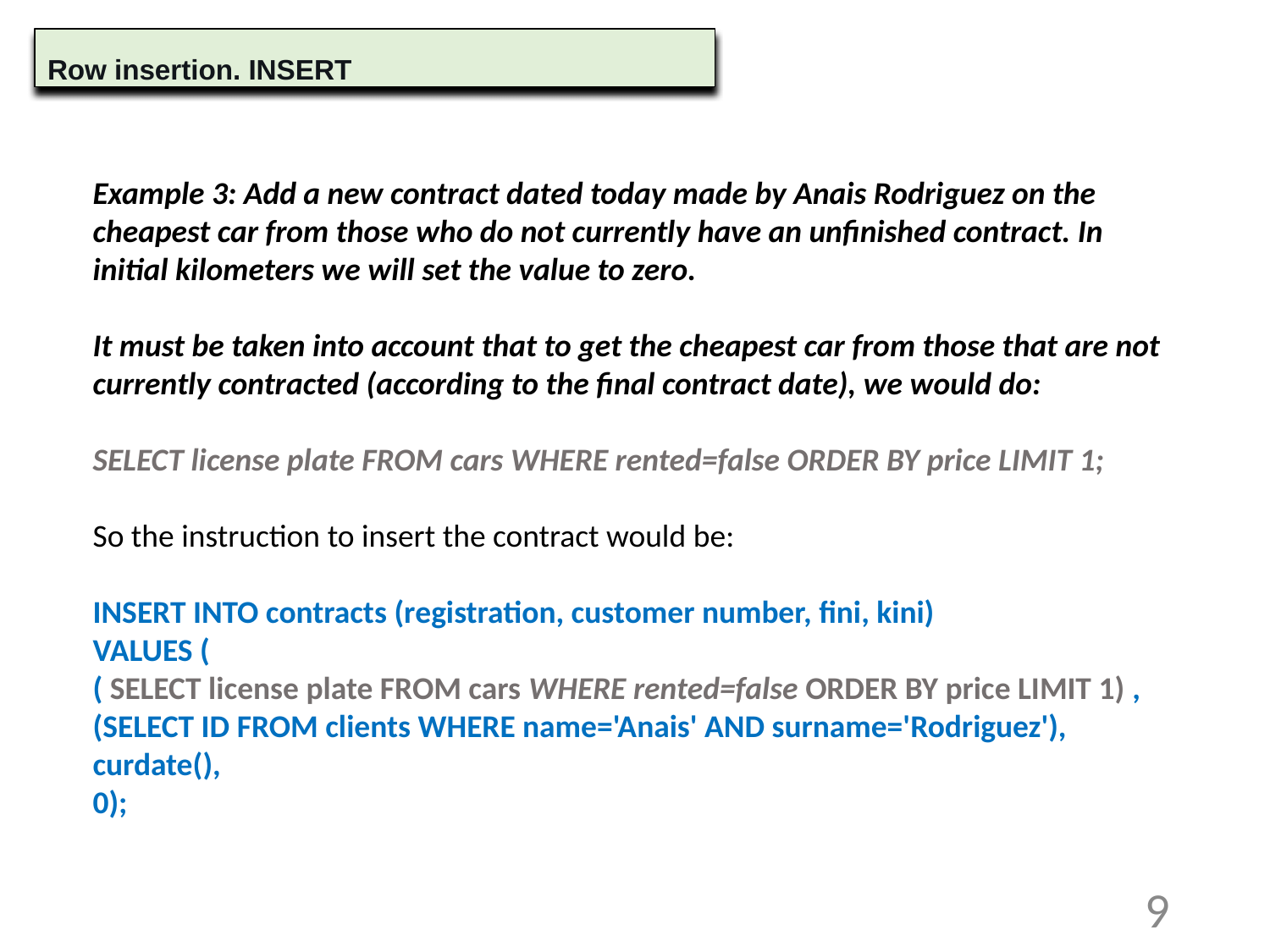

Row insertion. INSERT
Example 3: Add a new contract dated today made by Anais Rodriguez on the cheapest car from those who do not currently have an unfinished contract. In initial kilometers we will set the value to zero.

It must be taken into account that to get the cheapest car from those that are not currently contracted (according to the final contract date), we would do:

SELECT license plate FROM cars WHERE rented=false ORDER BY price LIMIT 1;

So the instruction to insert the contract would be:

INSERT INTO contracts (registration, customer number, fini, kini)
VALUES (
( SELECT license plate FROM cars WHERE rented=false ORDER BY price LIMIT 1) ,
(SELECT ID FROM clients WHERE name='Anais' AND surname='Rodriguez'),
curdate(),
0);
9